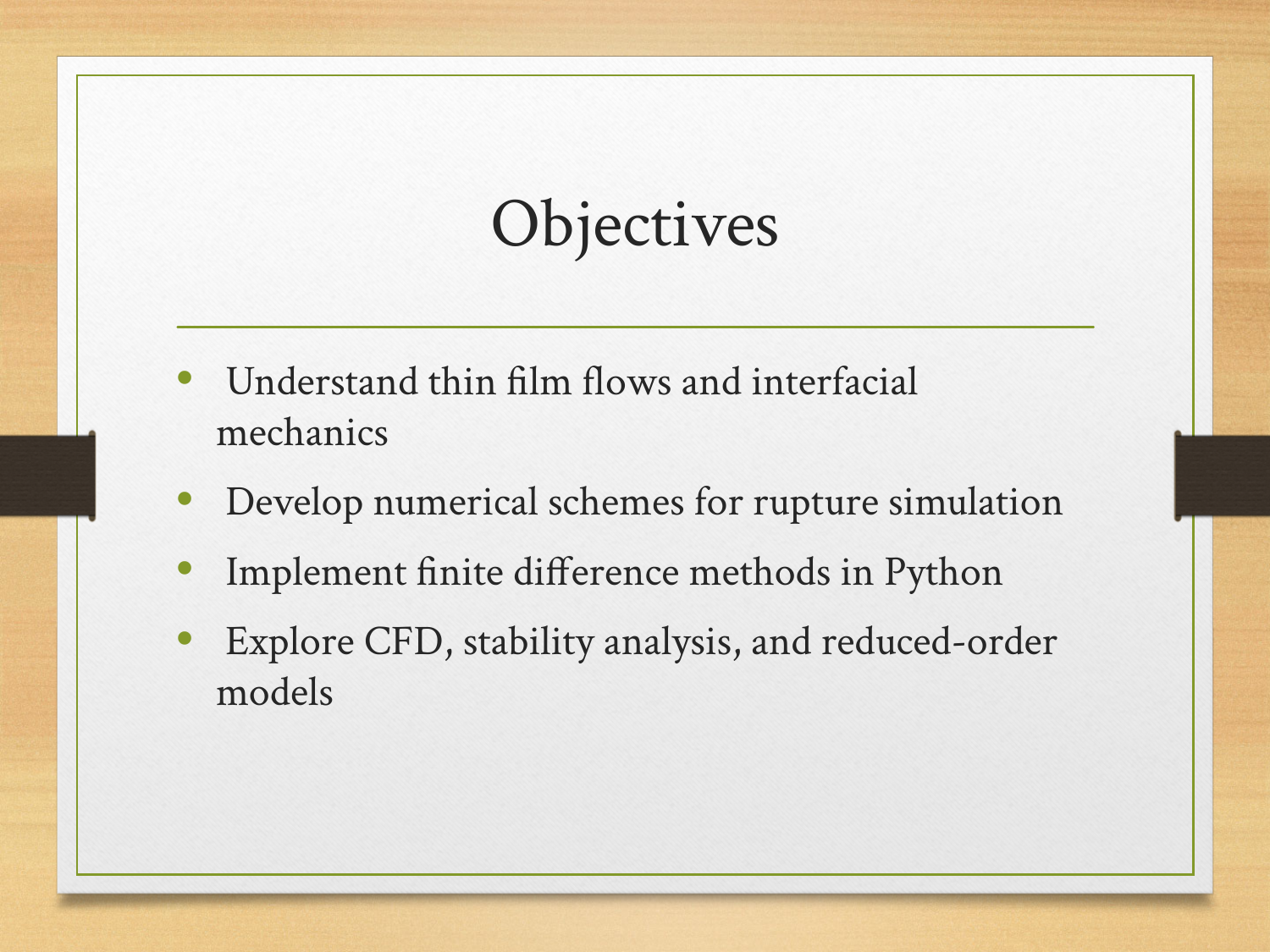

# Objectives
 Understand thin film flows and interfacial mechanics
 Develop numerical schemes for rupture simulation
 Implement finite difference methods in Python
 Explore CFD, stability analysis, and reduced-order models